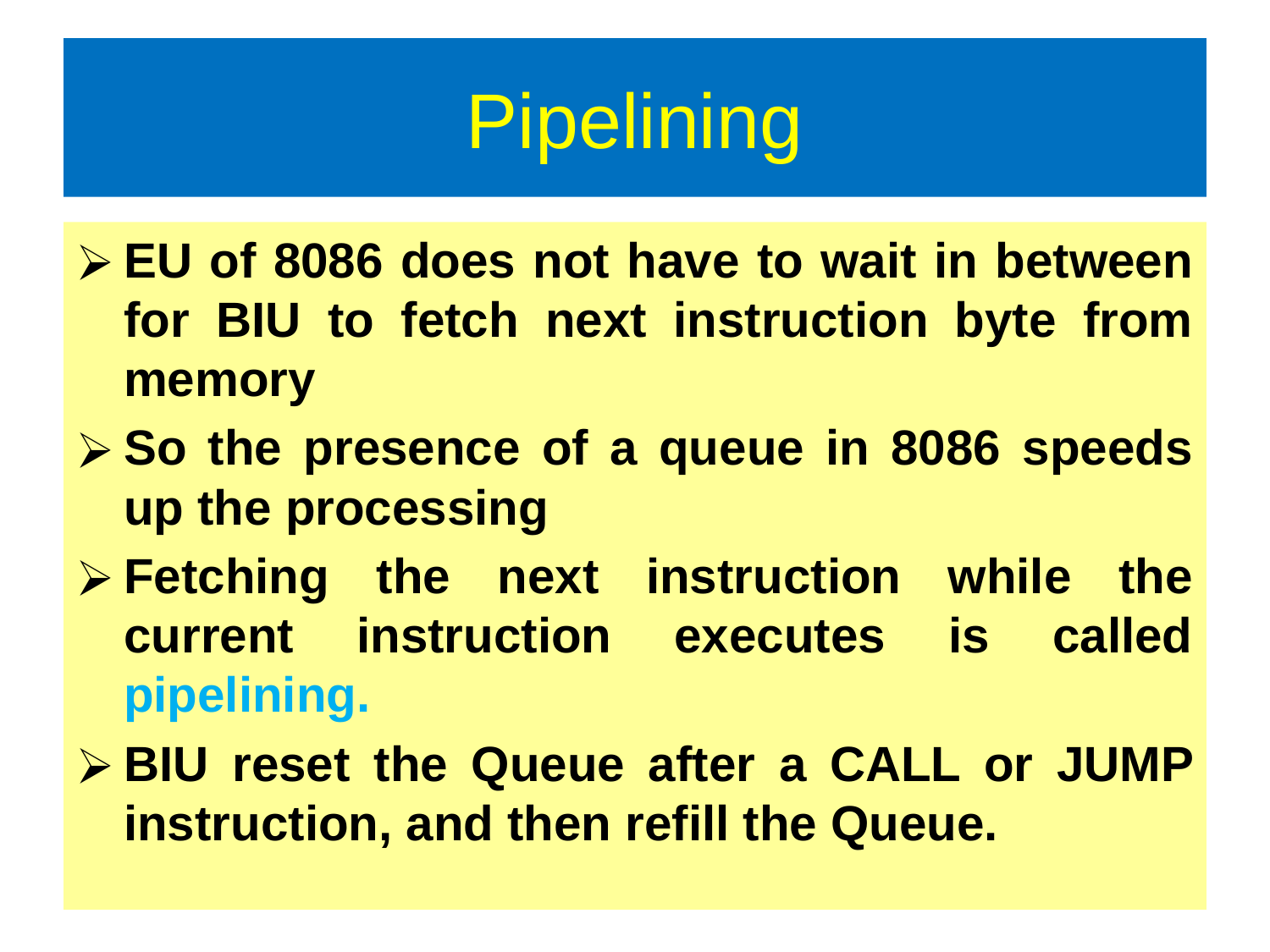

# Pipelining
EU of 8086 does not have to wait in between for BIU to fetch next instruction byte from memory
So the presence of a queue in 8086 speeds up the processing
Fetching the next instruction while the current instruction executes is called pipelining.
BIU reset the Queue after a CALL or JUMP instruction, and then refill the Queue.